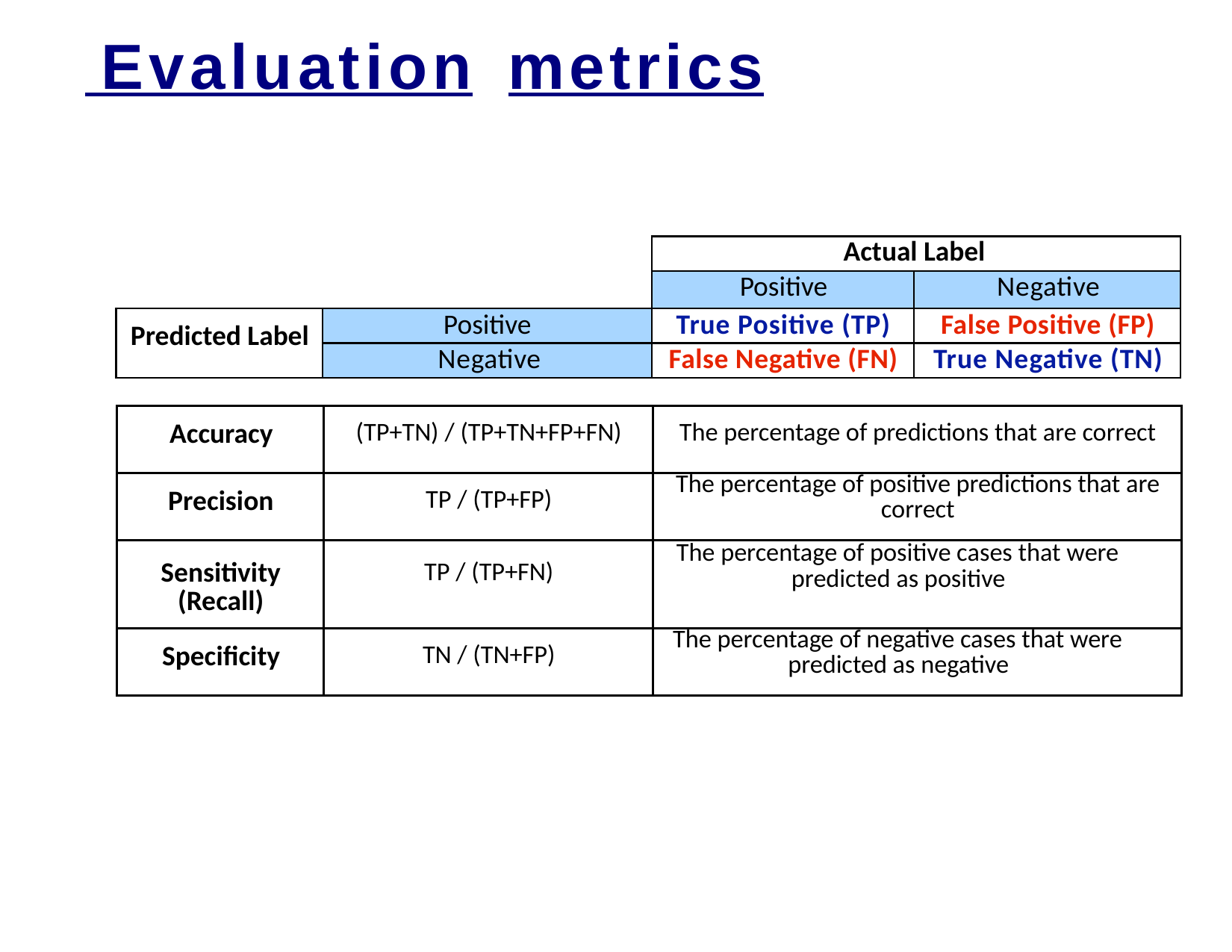

# Evaluation	metrics
|  |  | Actual Label |  |
| --- | --- | --- | --- |
|  |  | Positive | Negative |
| Predicted Label | Positive | True Positive (TP) | False Positive (FP) |
|  | Negative | False Negative (FN) | True Negative (TN) |
| Accuracy | (TP+TN) / (TP+TN+FP+FN) | The percentage of predictions that are correct |
| --- | --- | --- |
| Precision | TP / (TP+FP) | The percentage of positive predictions that are correct |
| Sensitivity (Recall) | TP / (TP+FN) | The percentage of positive cases that were predicted as positive |
| Specificity | TN / (TN+FP) | The percentage of negative cases that were predicted as negative |